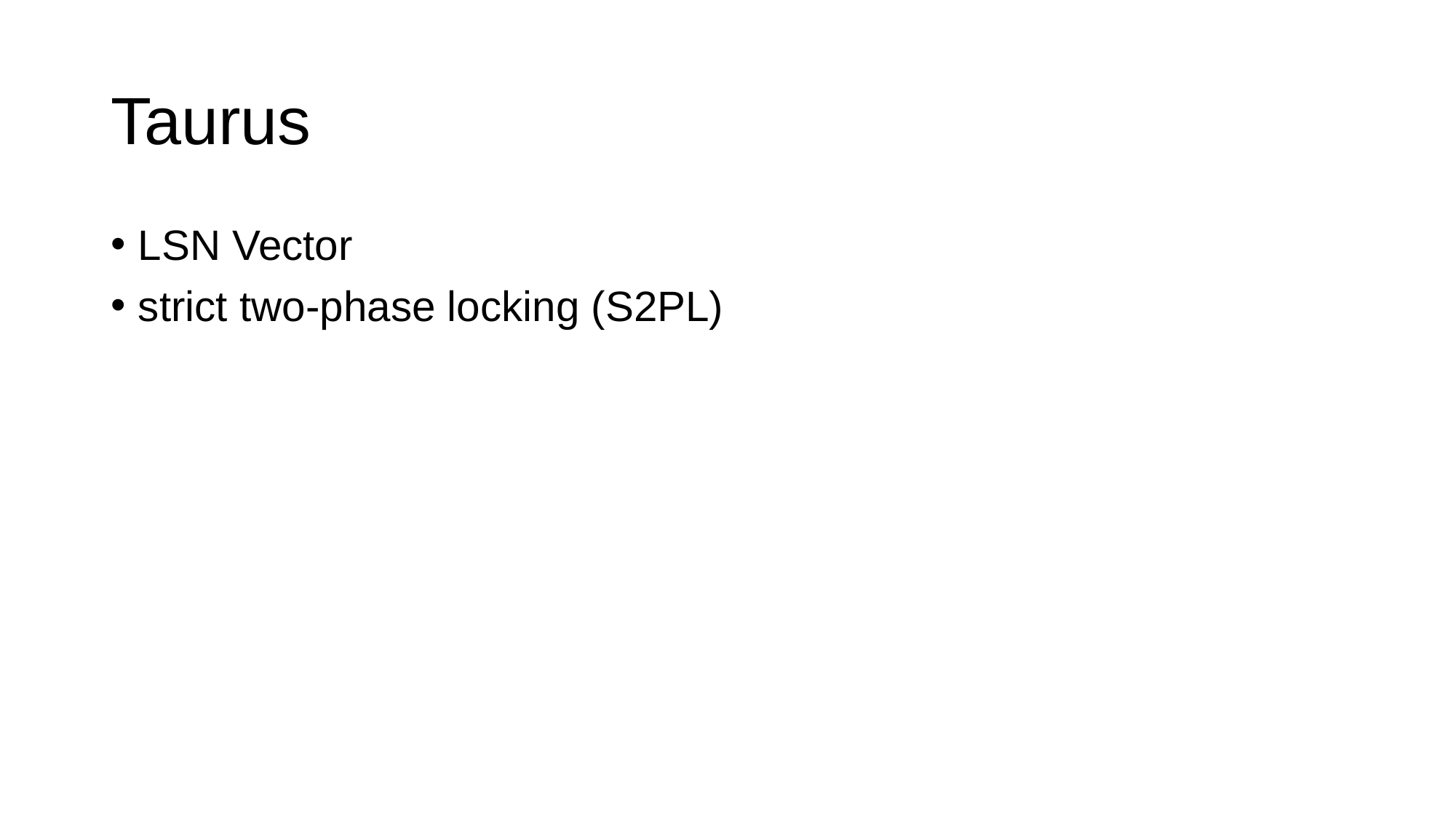

# Taurus
LSN Vector
strict two-phase locking (S2PL)